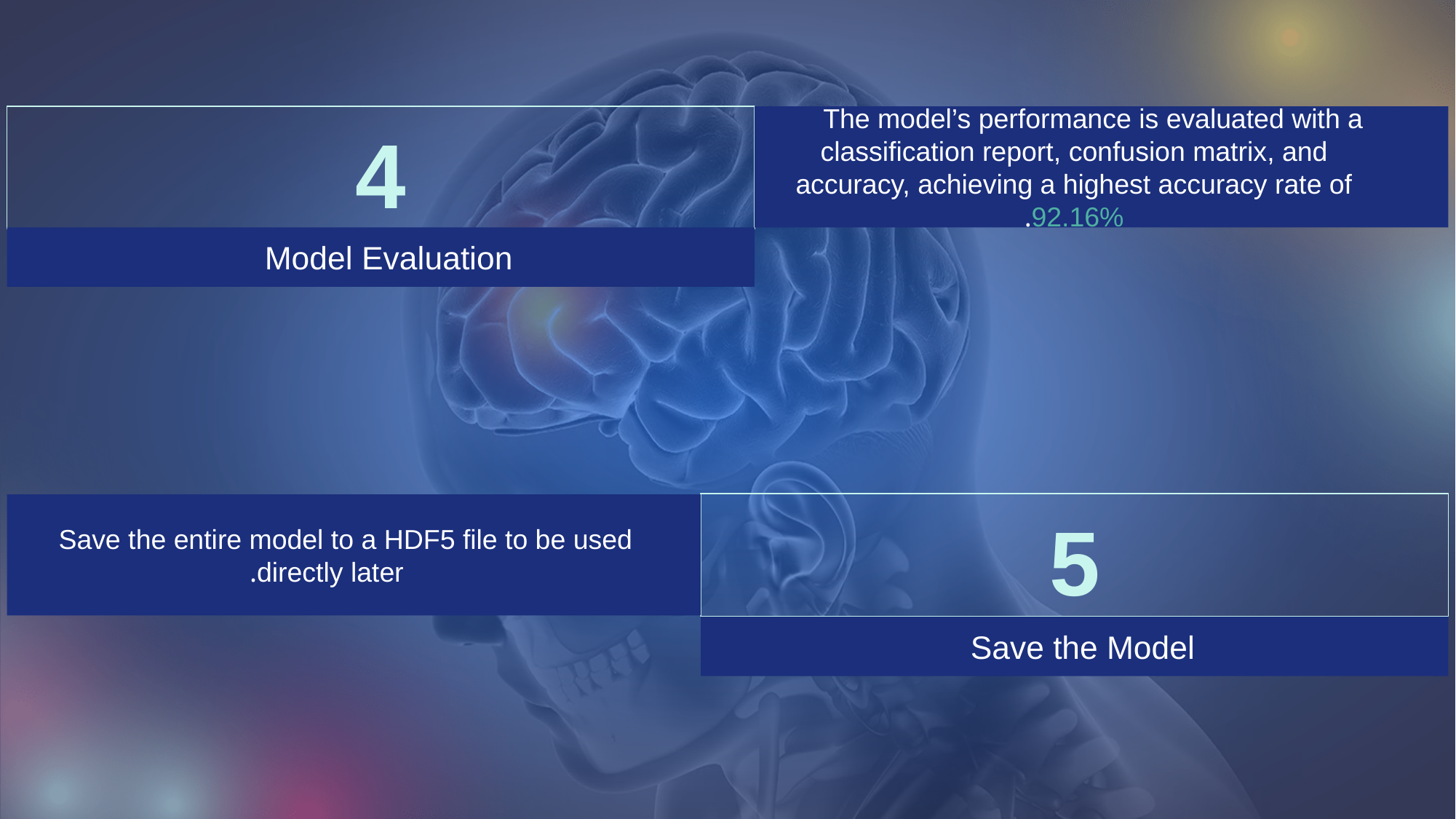

# 4
The model’s performance is evaluated with a classification report, confusion matrix, and accuracy, achieving a highest accuracy rate of 92.16%.
Model Evaluation
5
Save the entire model to a HDF5 file to be used directly later.
Save the Model